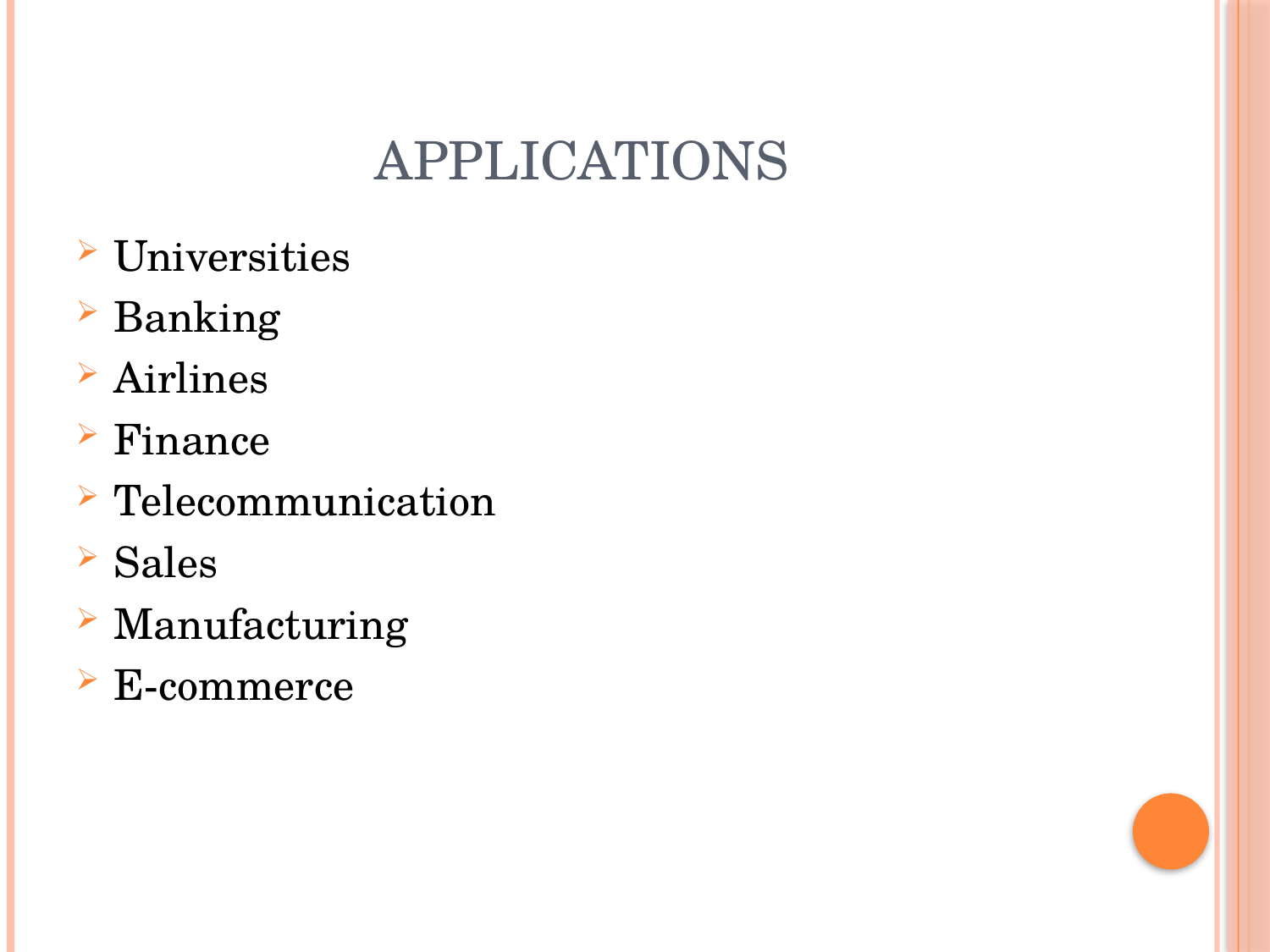

# APPLICATIONS
Universities
Banking
Airlines
Finance
Telecommunication
Sales
Manufacturing
E-commerce